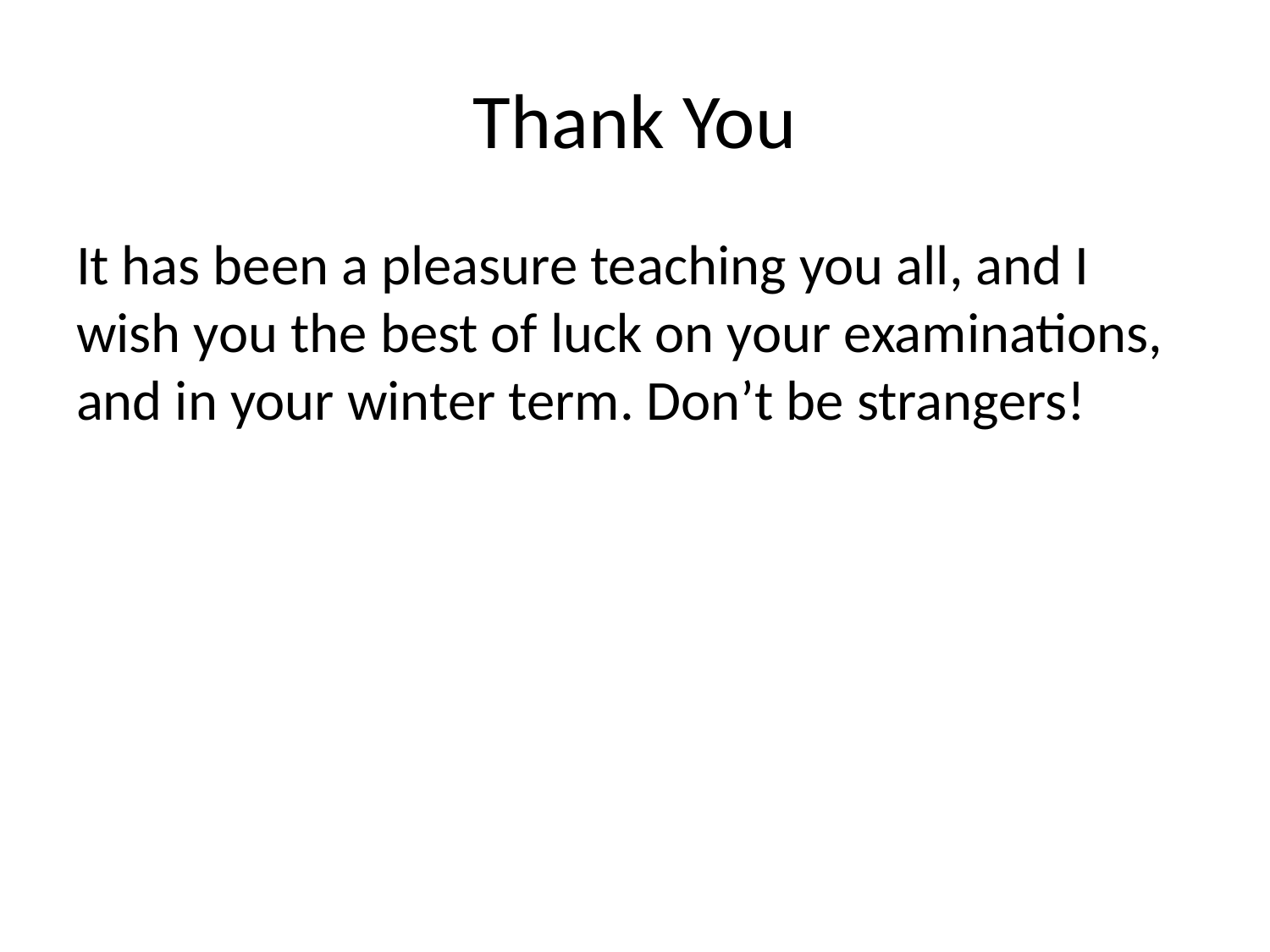

# Thank You
It has been a pleasure teaching you all, and I wish you the best of luck on your examinations, and in your winter term. Don’t be strangers!